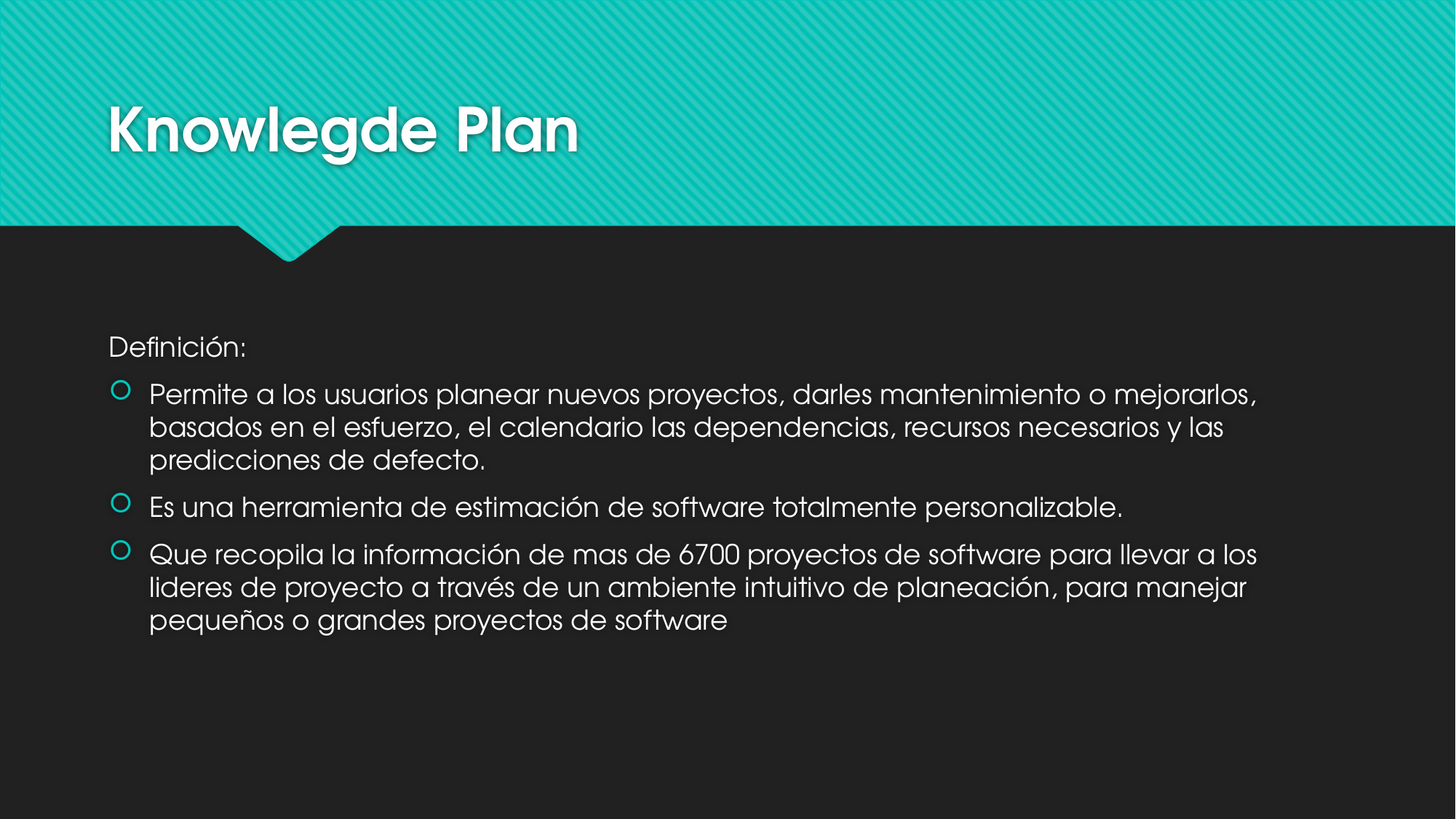

# Knowlegde Plan
Definición:
Permite a los usuarios planear nuevos proyectos, darles mantenimiento o mejorarlos, basados en el esfuerzo, el calendario las dependencias, recursos necesarios y las predicciones de defecto.
Es una herramienta de estimación de software totalmente personalizable.
Que recopila la información de mas de 6700 proyectos de software para llevar a los lideres de proyecto a través de un ambiente intuitivo de planeación, para manejar pequeños o grandes proyectos de software